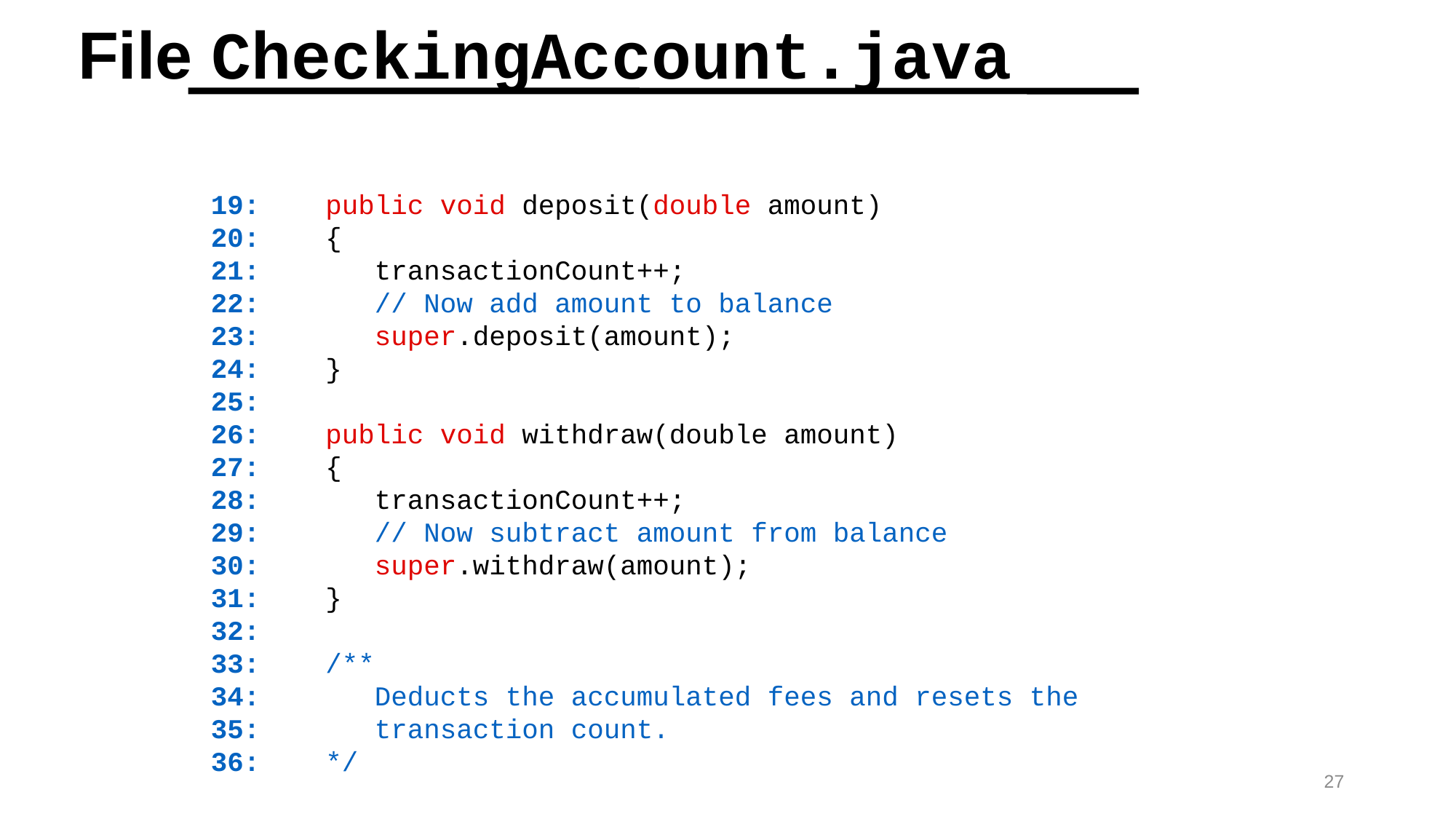

# File CheckingAccount.java

19:    public void deposit(double amount)
20:    {
21:       transactionCount++;
22:       // Now add amount to balance
23:       super.deposit(amount);
24:    }
25:
26:    public void withdraw(double amount)
27:    {
28:       transactionCount++;
29:       // Now subtract amount from balance
30:       super.withdraw(amount);
31:    }
32:
33:    /**
34:       Deducts the accumulated fees and resets the
35:       transaction count.
36:    */
27